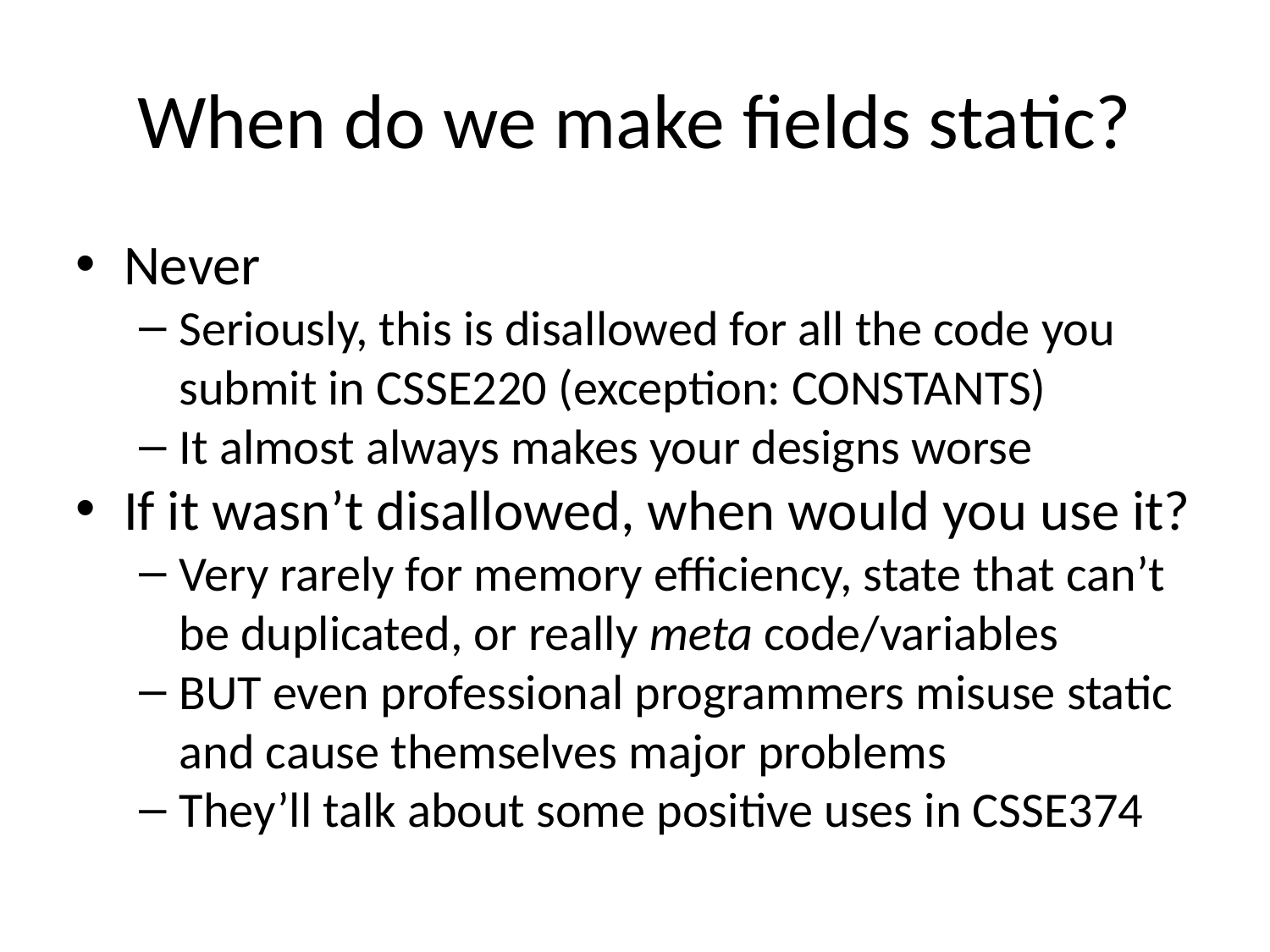

When do we make fields static?
Never
Seriously, this is disallowed for all the code you submit in CSSE220 (exception: CONSTANTS)
It almost always makes your designs worse
If it wasn’t disallowed, when would you use it?
Very rarely for memory efficiency, state that can’t be duplicated, or really meta code/variables
BUT even professional programmers misuse static and cause themselves major problems
They’ll talk about some positive uses in CSSE374